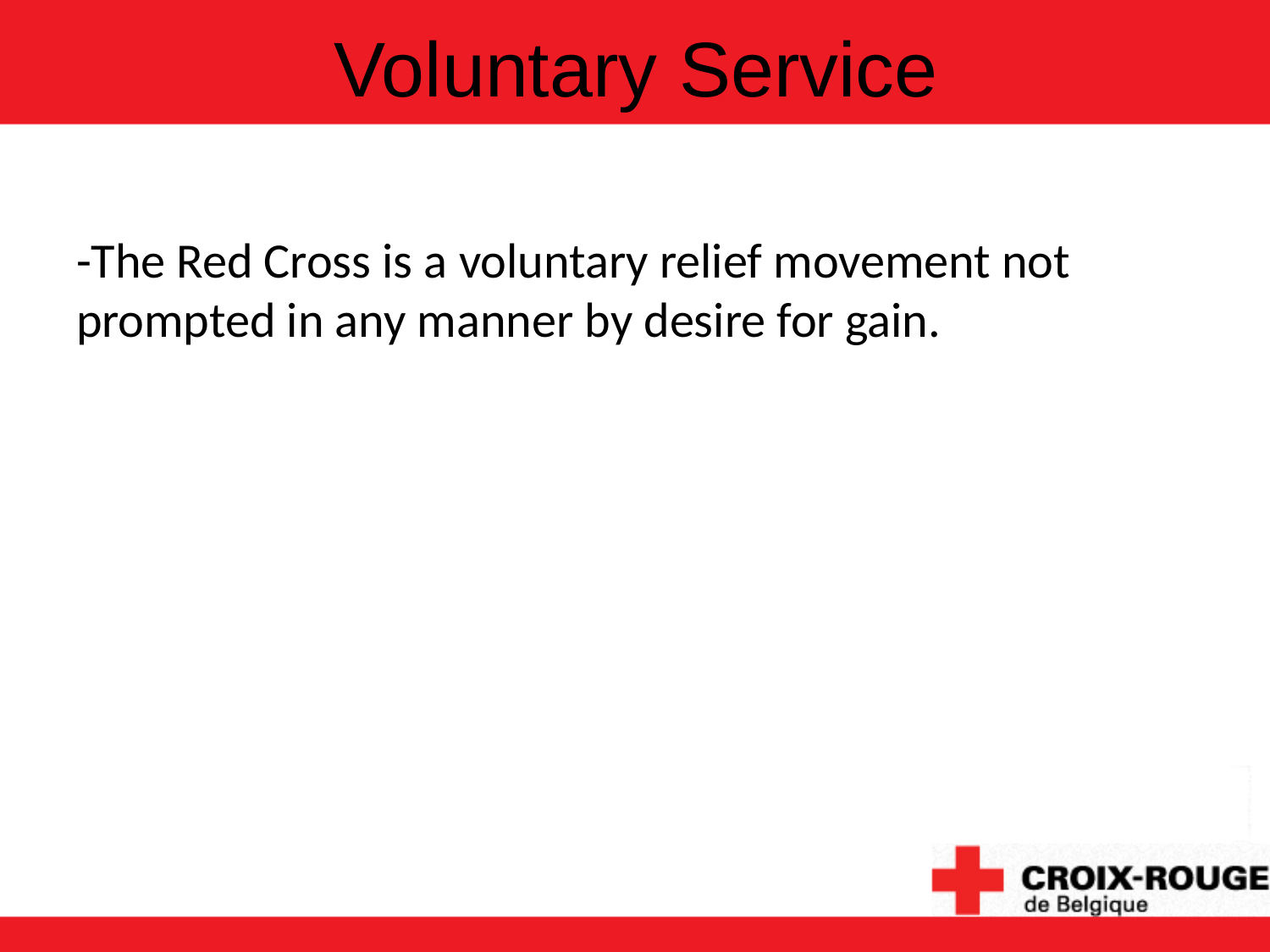

# Voluntary Service
-The Red Cross is a voluntary relief movement not prompted in any manner by desire for gain.